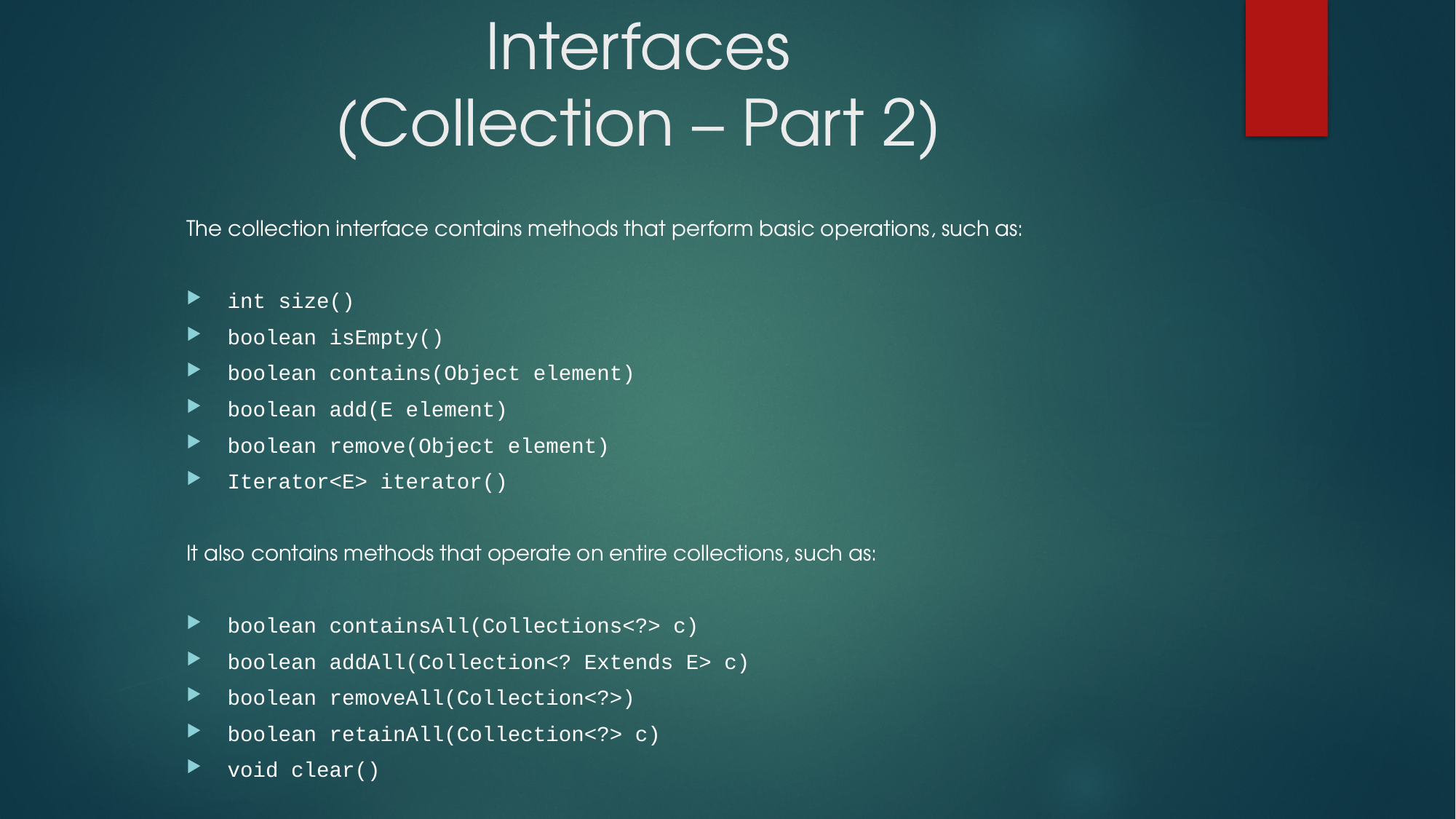

# Interfaces (Collection – Part 2)
The collection interface contains methods that perform basic operations, such as:

int size()
boolean isEmpty()
boolean contains(Object element)
boolean add(E element)
boolean remove(Object element)
Iterator<E> iterator()

It also contains methods that operate on entire collections, such as:

boolean containsAll(Collections<?> c)
boolean addAll(Collection<? Extends E> c)
boolean removeAll(Collection<?>)
boolean retainAll(Collection<?> c)
void clear()